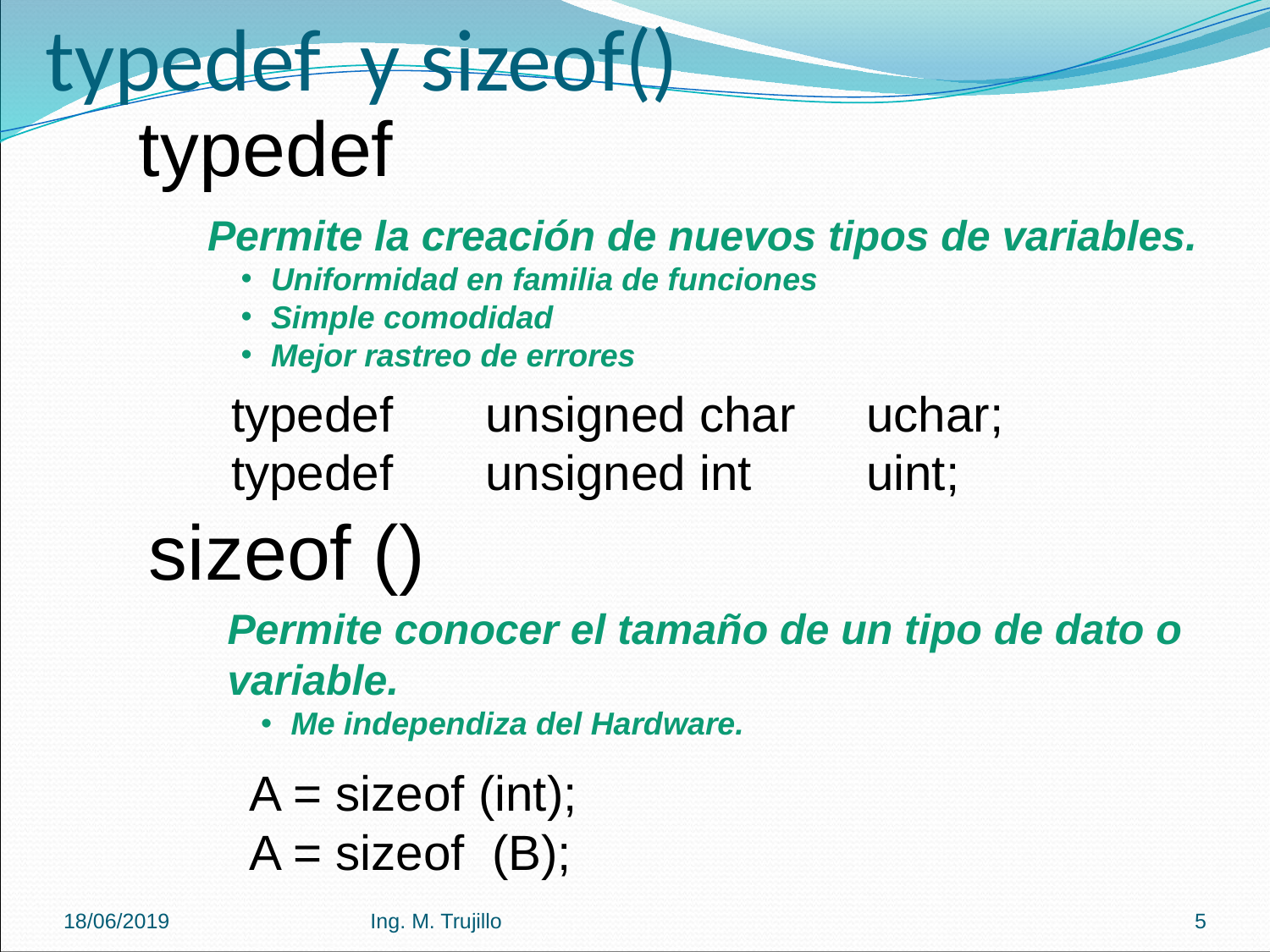

typedef  y sizeof()
typedef
Permite la creación de nuevos tipos de variables.
Uniformidad en familia de funciones
Simple comodidad
Mejor rastreo de errores
typedef	unsigned char 	uchar;
typedef	unsigned int	uint;
sizeof ()
Permite conocer el tamaño de un tipo de dato o variable.
Me independiza del Hardware.
A = sizeof (int);
A = sizeof  (B);
18/06/2019
Ing. M. Trujillo
5